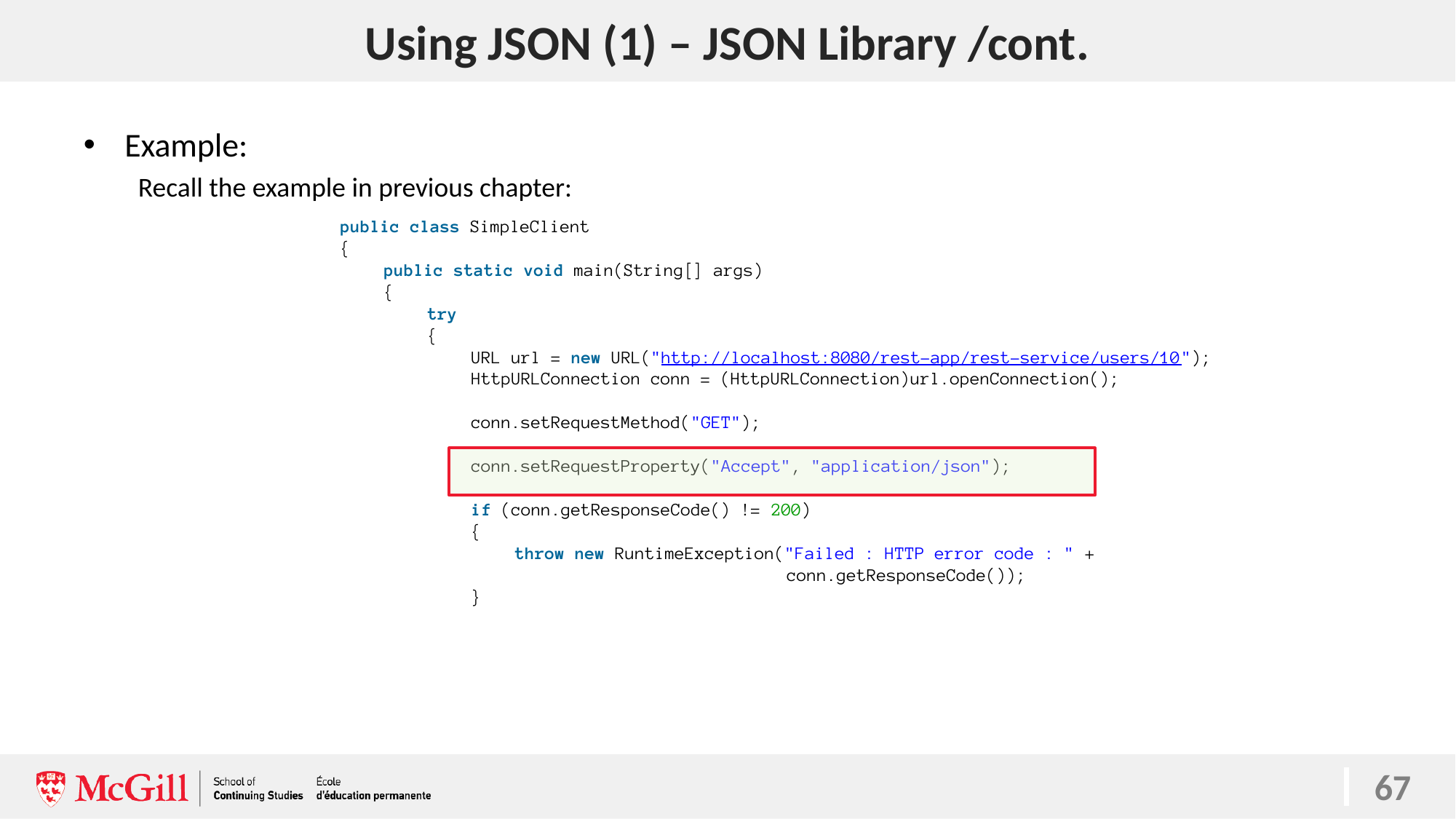

# Using JSON (1) – JSON Library /cont.
67
Example:
Recall the example in previous chapter:
public class SimpleClient
{
    public static void main(String[] args)
    {
        try
        {
            URL url = new URL("http://localhost:8080/rest-app/rest-service/users/10");
            HttpURLConnection conn = (HttpURLConnection)url.openConnection();

            conn.setRequestMethod("GET");

            conn.setRequestProperty("Accept", "application/json");

            if (conn.getResponseCode() != 200)
            {
                throw new RuntimeException("Failed : HTTP error code : " +
				 conn.getResponseCode());
            }